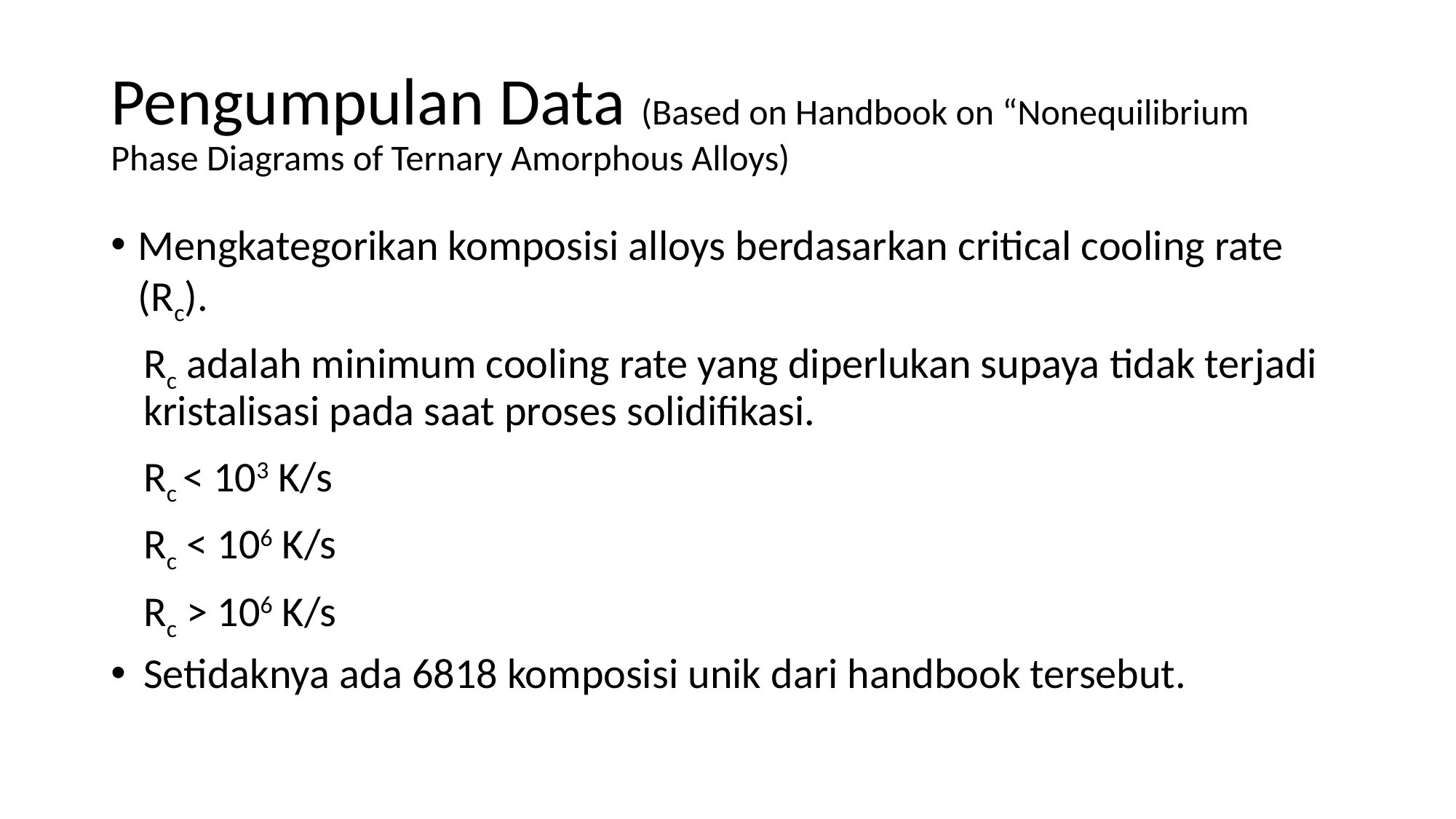

# Pengumpulan Data (Based on Handbook on “Nonequilibrium Phase Diagrams of Ternary Amorphous Alloys)
Mengkategorikan komposisi alloys berdasarkan critical cooling rate (Rc).
Rc adalah minimum cooling rate yang diperlukan supaya tidak terjadi kristalisasi pada saat proses solidifikasi.
Rc < 103 K/s
Rc < 106 K/s
Rc > 106 K/s
Setidaknya ada 6818 komposisi unik dari handbook tersebut.